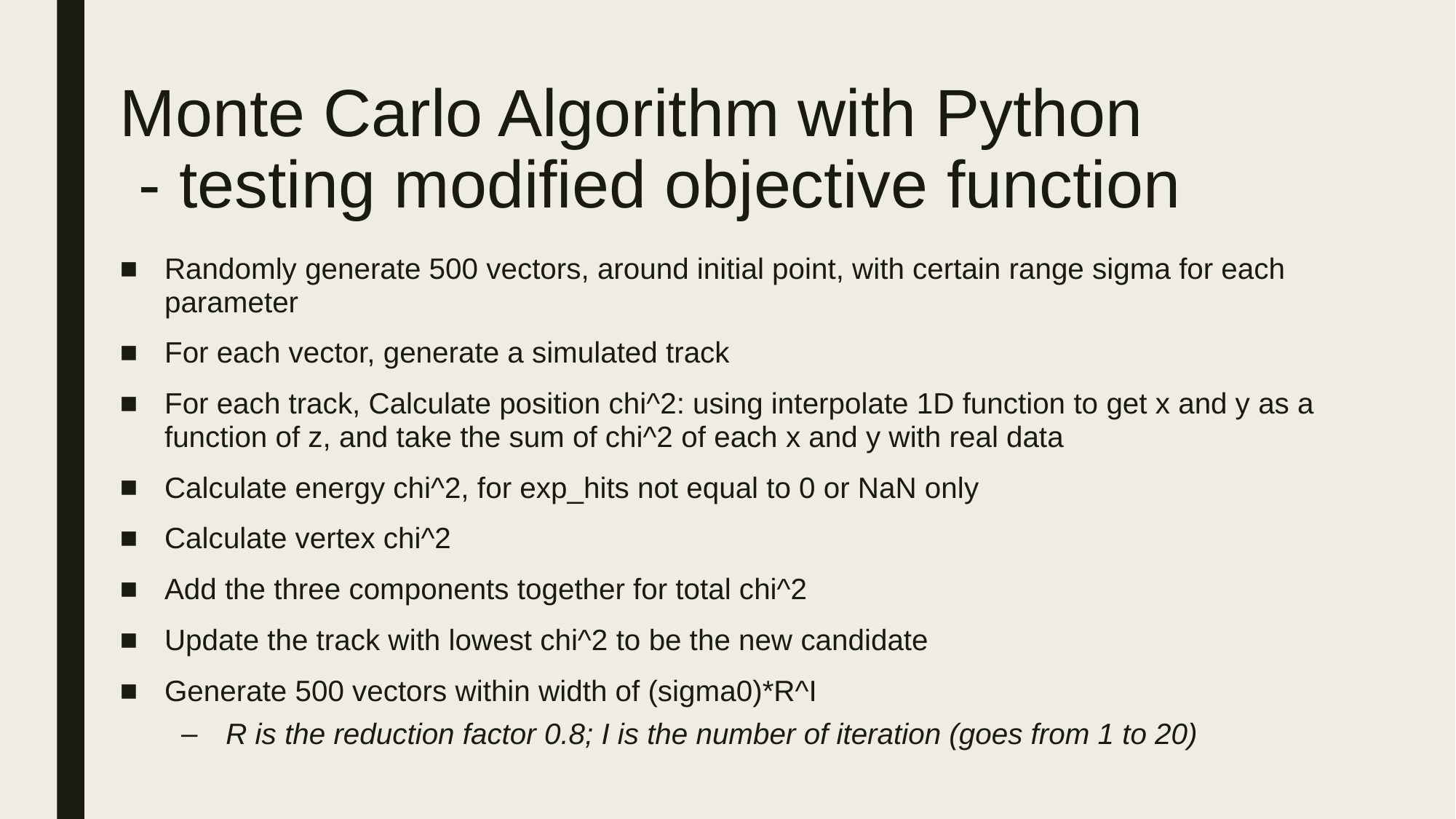

# Monte Carlo Algorithm with Python - testing modified objective function
Randomly generate 500 vectors, around initial point, with certain range sigma for each parameter
For each vector, generate a simulated track
For each track, Calculate position chi^2: using interpolate 1D function to get x and y as a function of z, and take the sum of chi^2 of each x and y with real data
Calculate energy chi^2, for exp_hits not equal to 0 or NaN only
Calculate vertex chi^2
Add the three components together for total chi^2
Update the track with lowest chi^2 to be the new candidate
Generate 500 vectors within width of (sigma0)*R^I
R is the reduction factor 0.8; I is the number of iteration (goes from 1 to 20)